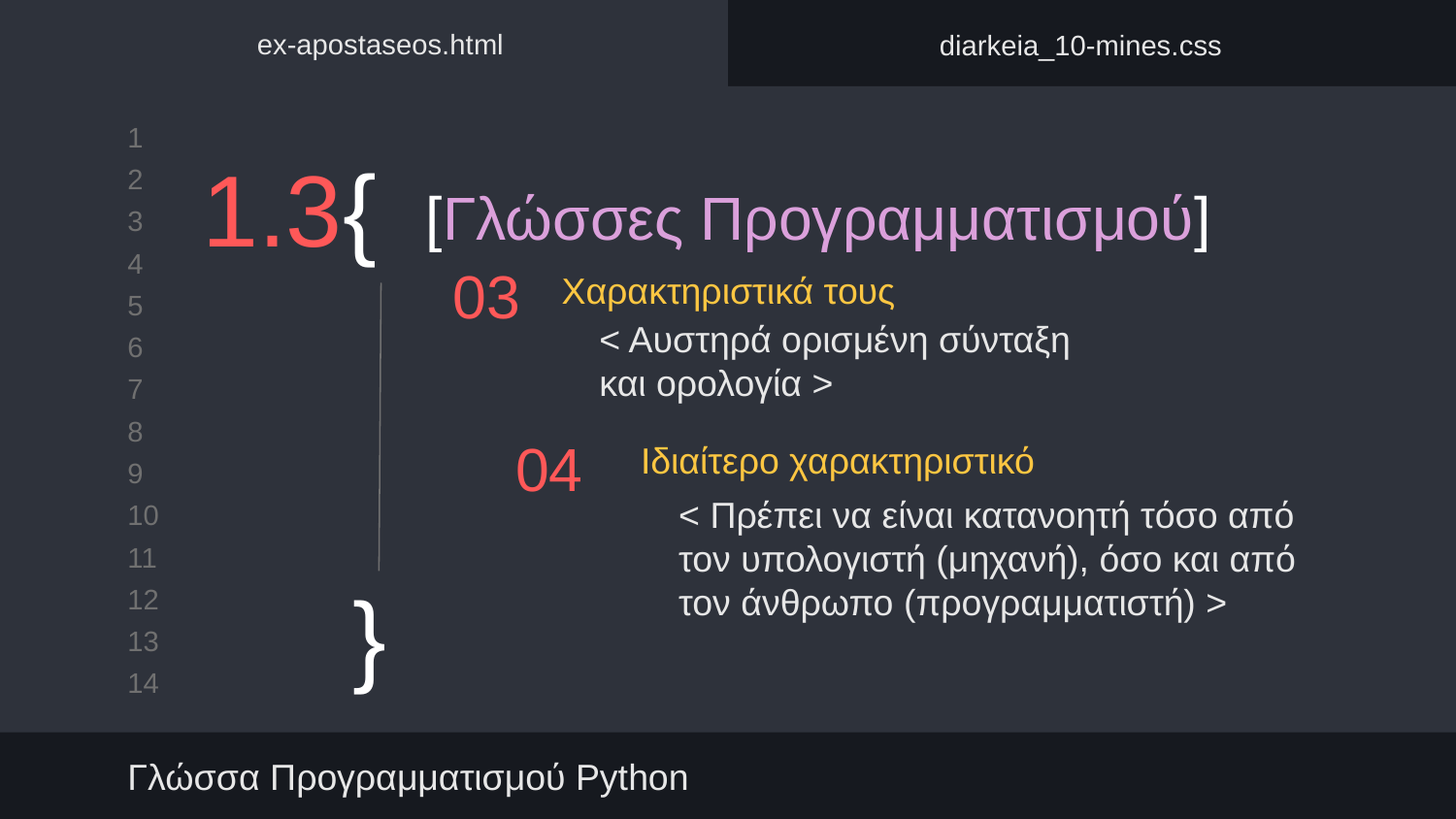

ex-apostaseos.html
diarkeia_10-mines.css
# 1.3{
[Γλώσσες Προγραμματισμού]
Χαρακτηριστικά τους
03
< Αυστηρά ορισμένη σύνταξη και ορολογία >
Ιδιαίτερο χαρακτηριστικό
04
< Πρέπει να είναι κατανοητή τόσο από τον υπολογιστή (μηχανή), όσο και από τον άνθρωπο (προγραμματιστή) >
}
Γλώσσα Προγραμματισμού Python